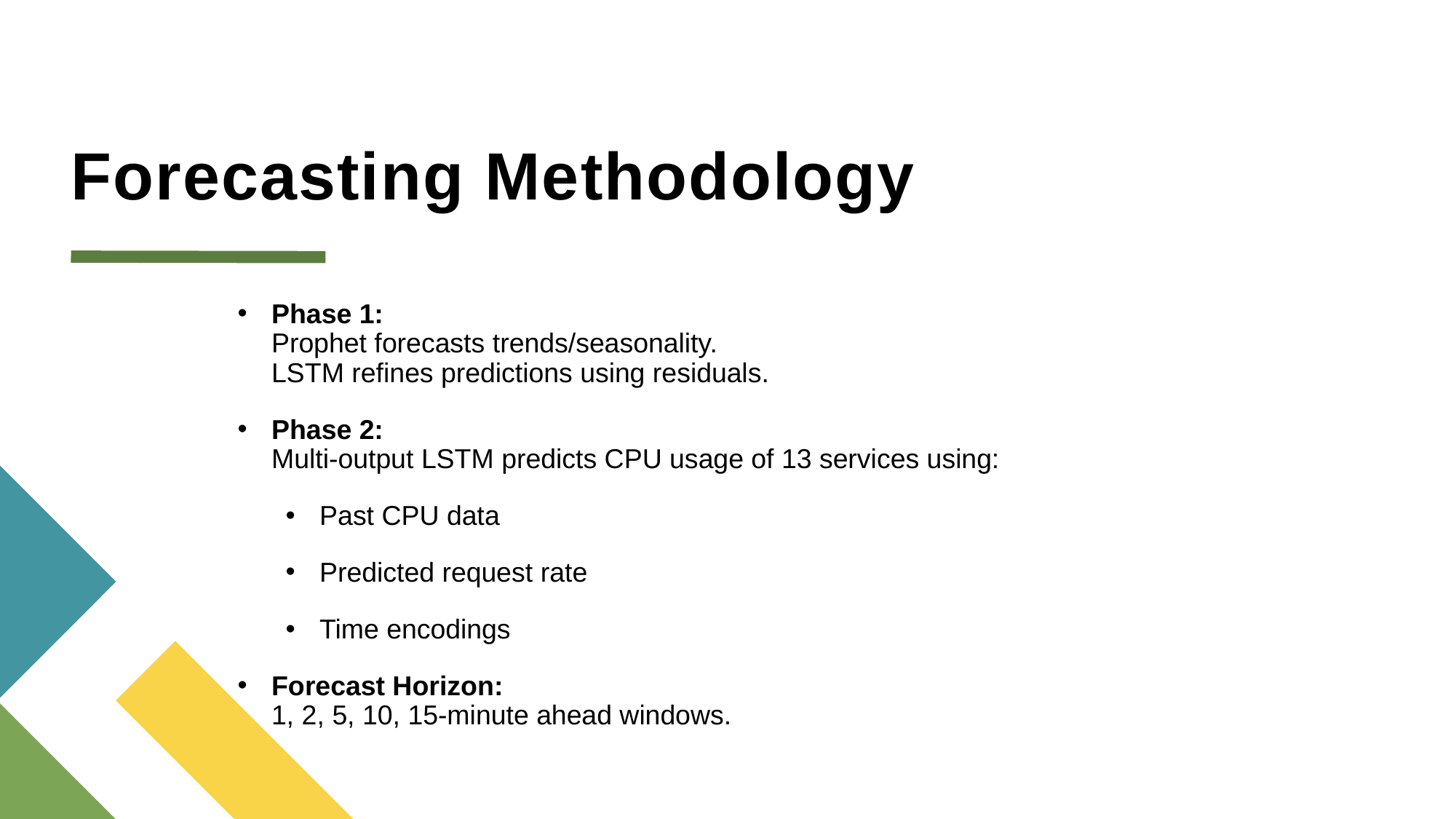

Large Language Models (LLMs): GPT-4, LLaMA, PaLM
Key advances: Scaling, instruction-tuning, chain-of-thought
# Forecasting Methodology
Phase 1:
Prophet forecasts trends/seasonality.
LSTM refines predictions using residuals.
Phase 2:
Multi-output LSTM predicts CPU usage of 13 services using:
Past CPU data
Predicted request rate
Time encodings
Forecast Horizon:
1, 2, 5, 10, 15-minute ahead windows.